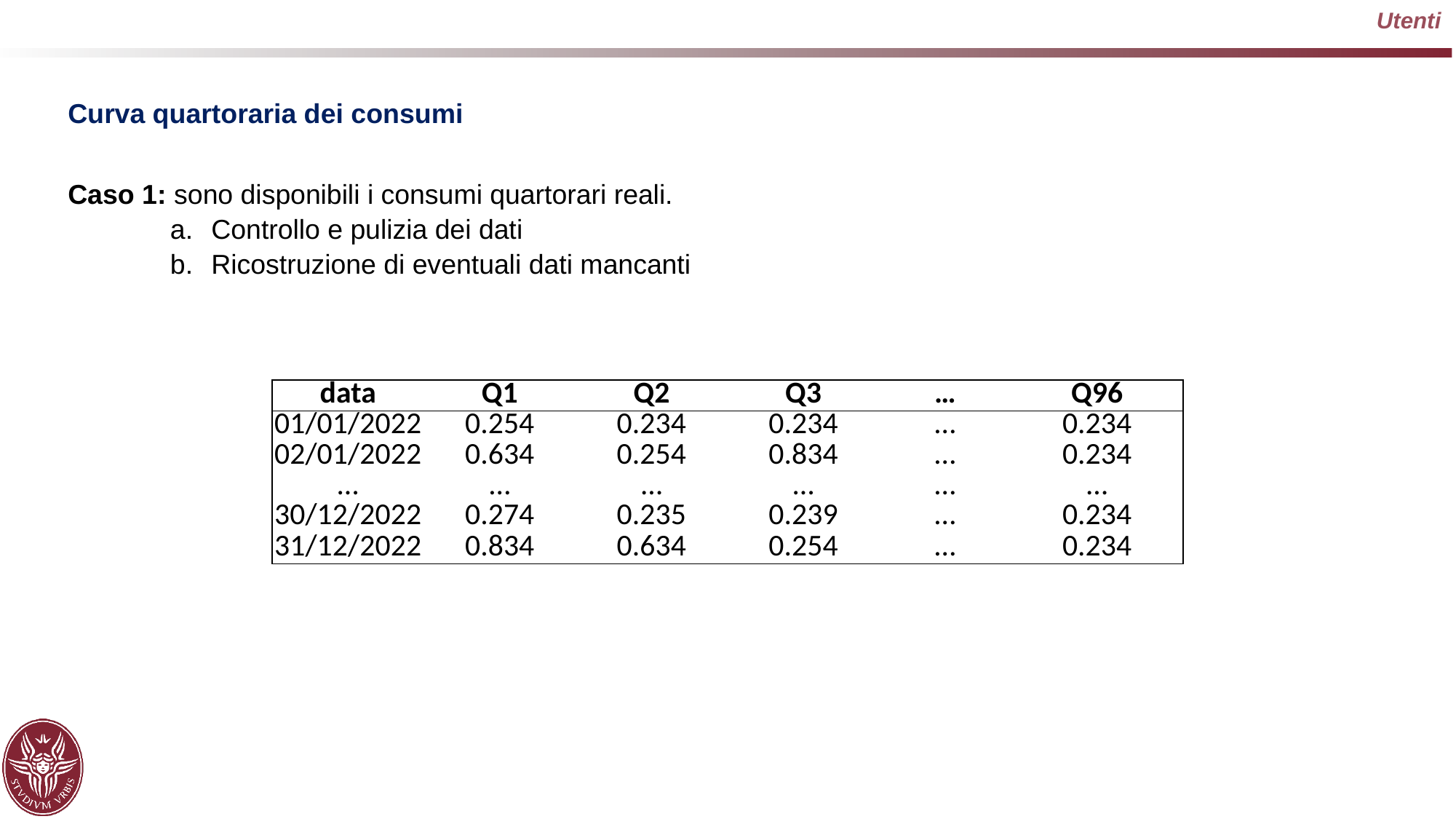

Utenti
Curva quartoraria dei consumi

Caso 1: sono disponibili i consumi quartorari reali.
Controllo e pulizia dei dati
Ricostruzione di eventuali dati mancanti
| data | Q1 | Q2 | Q3 | … | Q96 |
| --- | --- | --- | --- | --- | --- |
| 01/01/2022 | 0.254 | 0.234 | 0.234 | … | 0.234 |
| 02/01/2022 | 0.634 | 0.254 | 0.834 | … | 0.234 |
| … | … | … | … | … | … |
| 30/12/2022 | 0.274 | 0.235 | 0.239 | … | 0.234 |
| 31/12/2022 | 0.834 | 0.634 | 0.254 | … | 0.234 |